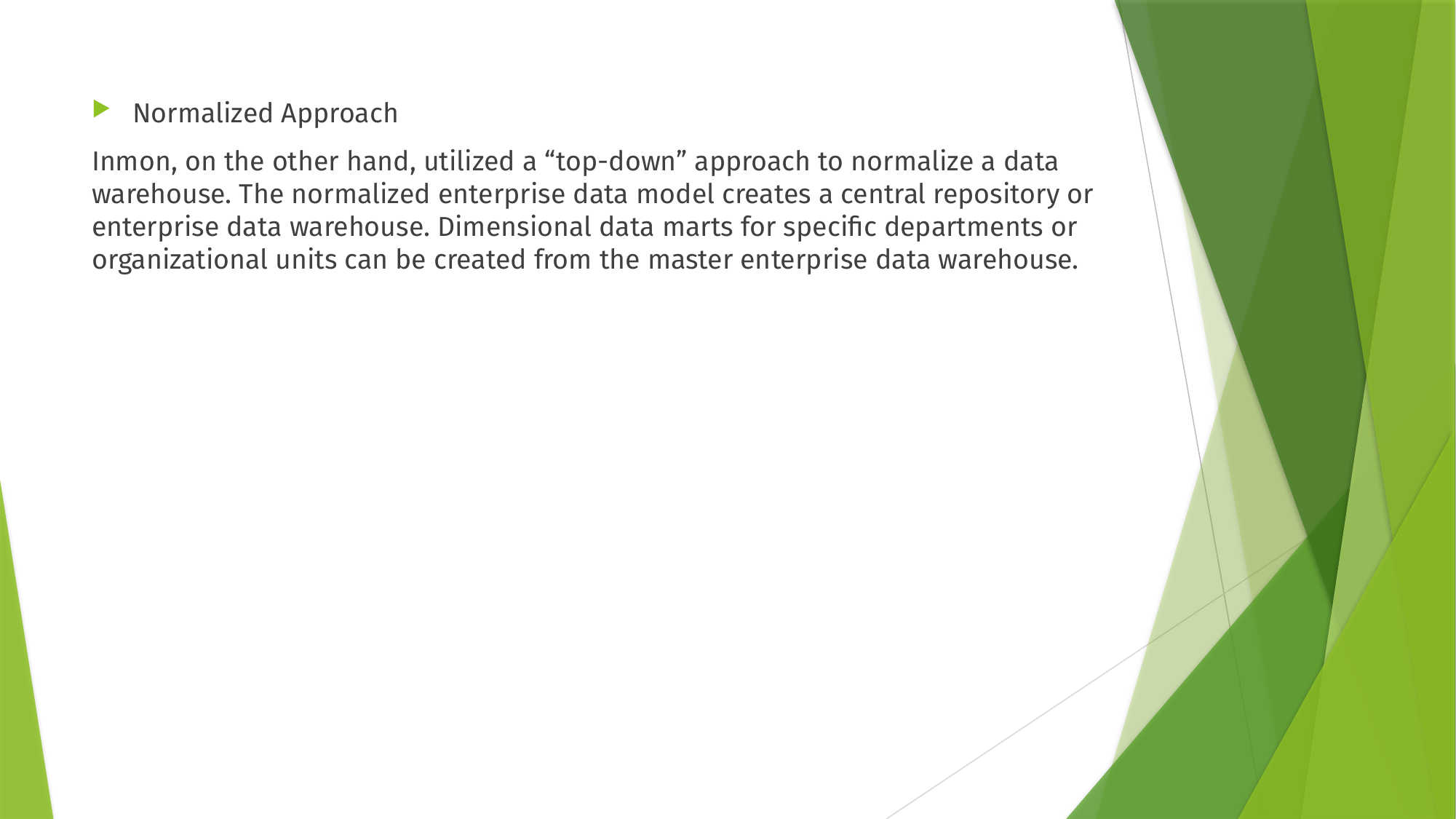

Normalized Approach
Inmon, on the other hand, utilized a “top-down” approach to normalize a data warehouse. The normalized enterprise data model creates a central repository or enterprise data warehouse. Dimensional data marts for specific departments or organizational units can be created from the master enterprise data warehouse.